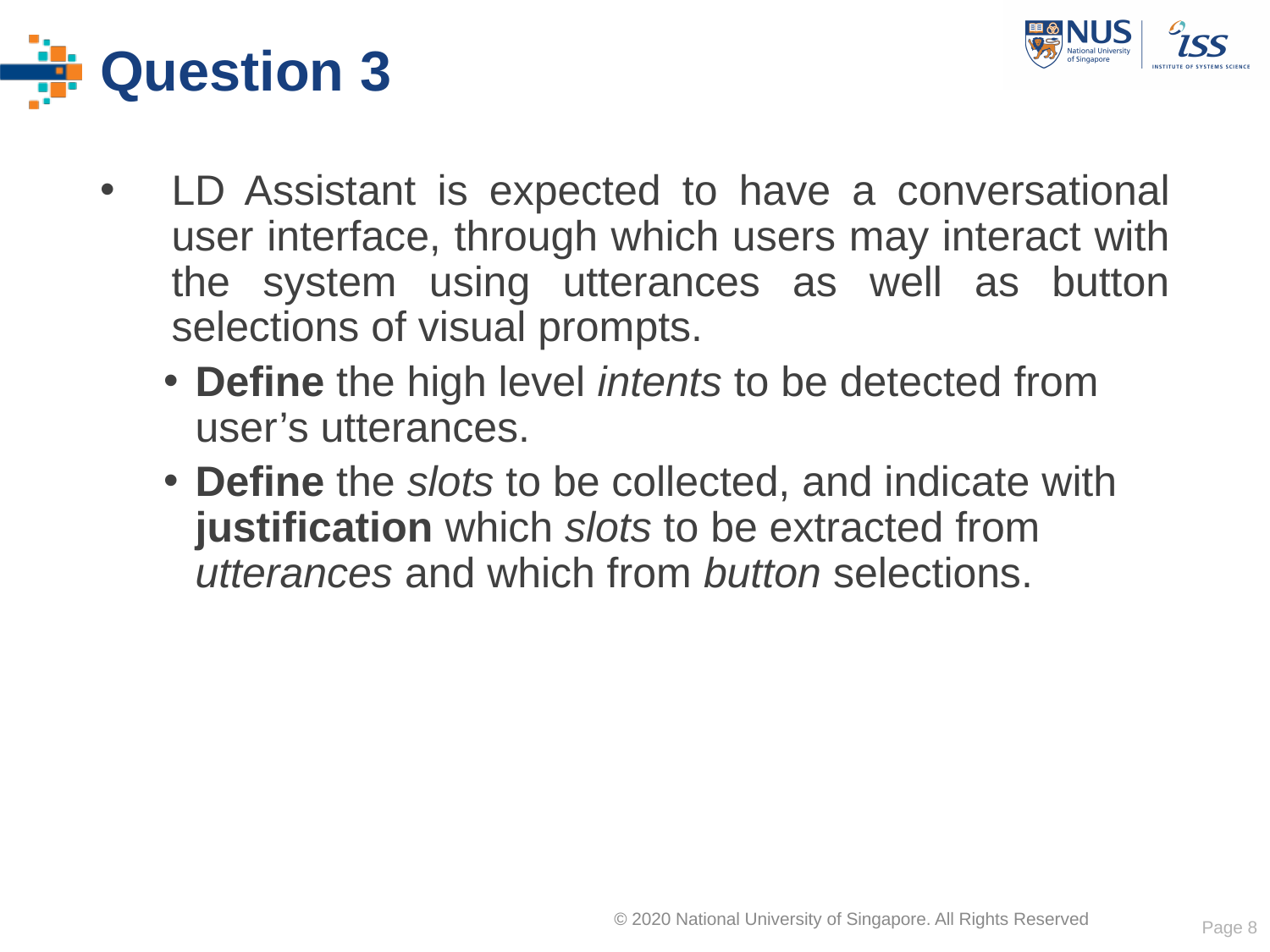

# Question 3
LD Assistant is expected to have a conversational user interface, through which users may interact with the system using utterances as well as button selections of visual prompts.
Define the high level intents to be detected from user’s utterances.
Define the slots to be collected, and indicate with justification which slots to be extracted from utterances and which from button selections.

Page 8